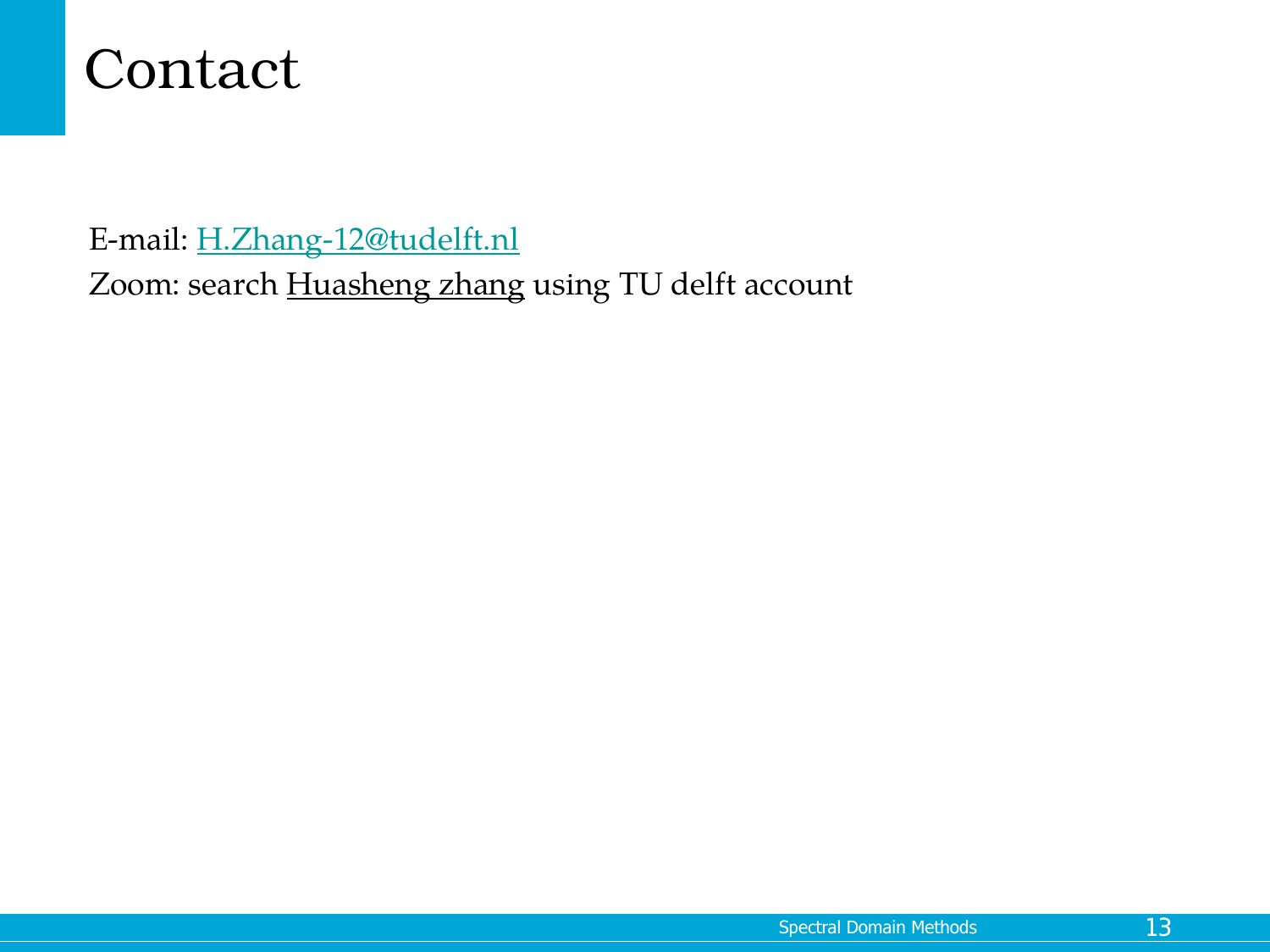

Contact
E-mail: H.Zhang-12@tudelft.nl
Zoom: search Huasheng zhang using TU delft account
13
Spectral Domain Methods